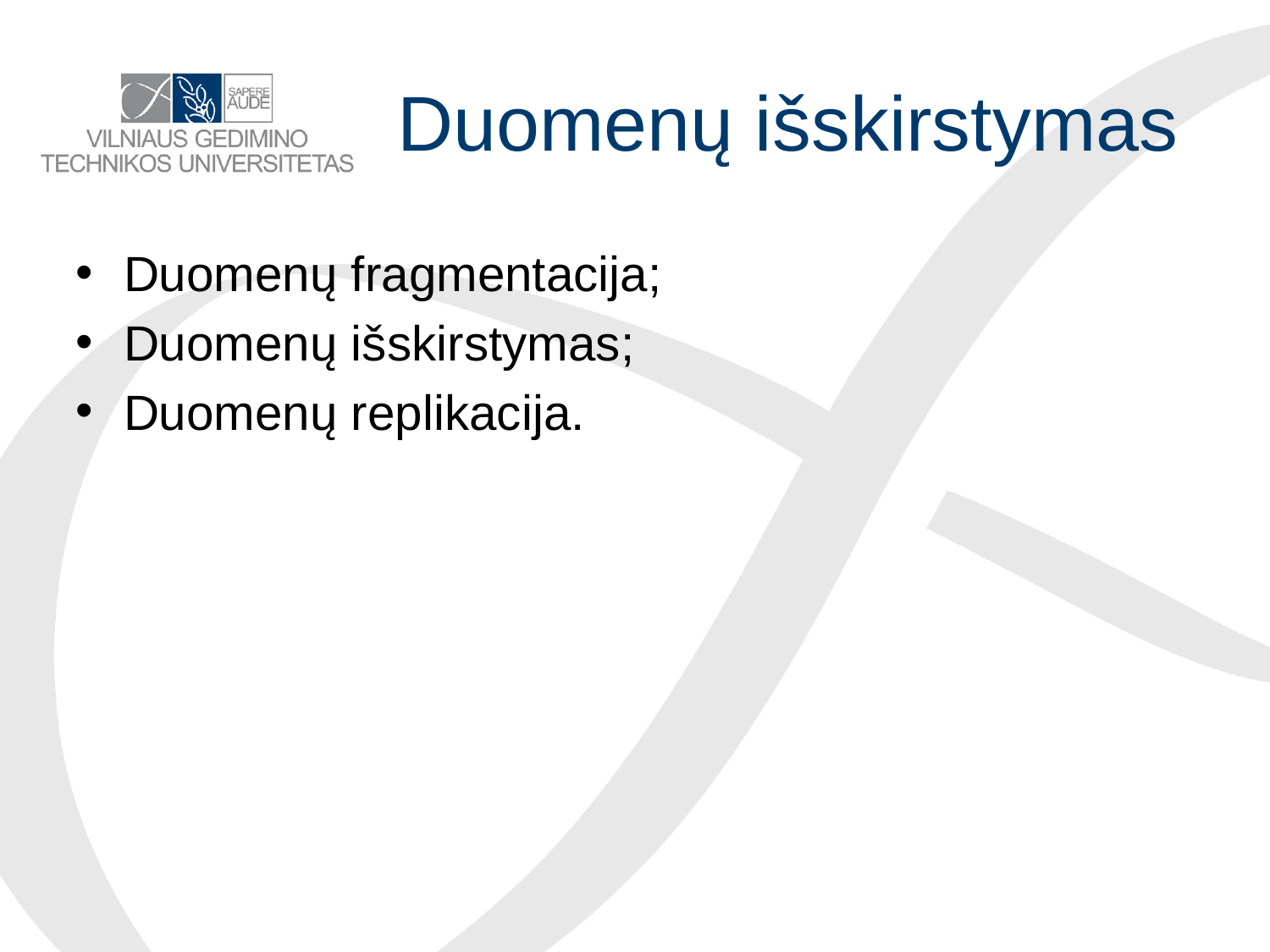

# Duomenų išskirstymas
Duomenų fragmentacija;
Duomenų išskirstymas;
Duomenų replikacija.